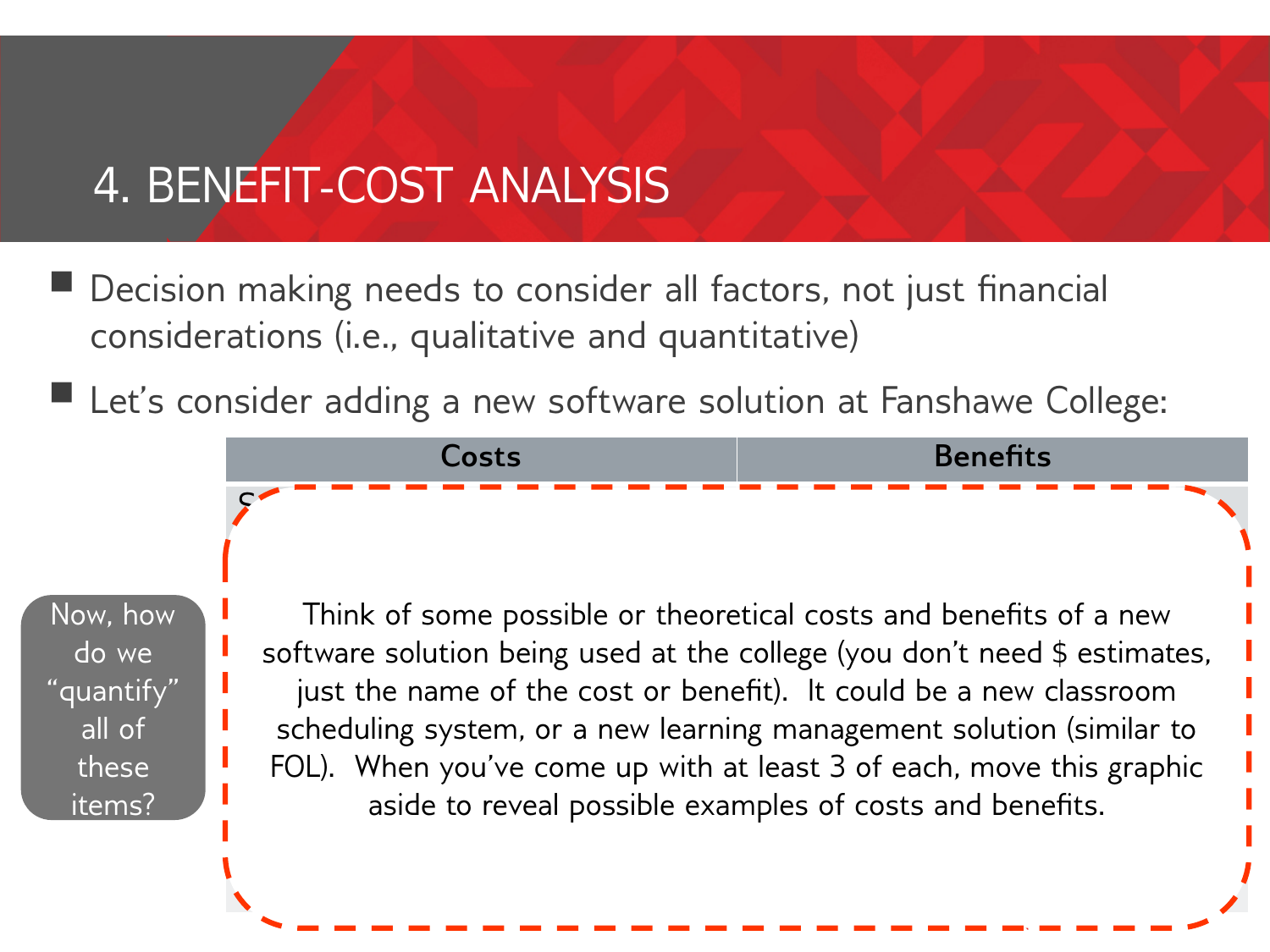

# 4. Benefit-Cost analysis
Decision making needs to consider all factors, not just financial considerations (i.e., qualitative and quantitative)
Let’s consider adding a new software solution at Fanshawe College:
| Costs | Benefits |
| --- | --- |
| Software purchase | Long term efficiency gains (consider students and staff) |
| Installation | Better data |
| Training | Faster access |
| Documentation | Reputation for leading-edge |
| Learning curve (short term inefficiencies) | Improved compatibility with other software |
| Ongoing maintenance |  |
Think of some possible or theoretical costs and benefits of a new software solution being used at the college (you don’t need $ estimates, just the name of the cost or benefit).  It could be a new classroom scheduling system, or a new learning management solution (similar to FOL).  When you’ve come up with at least 3 of each, move this graphic aside to reveal possible examples of costs and benefits.
Now, how do we “quantify” all of these items?